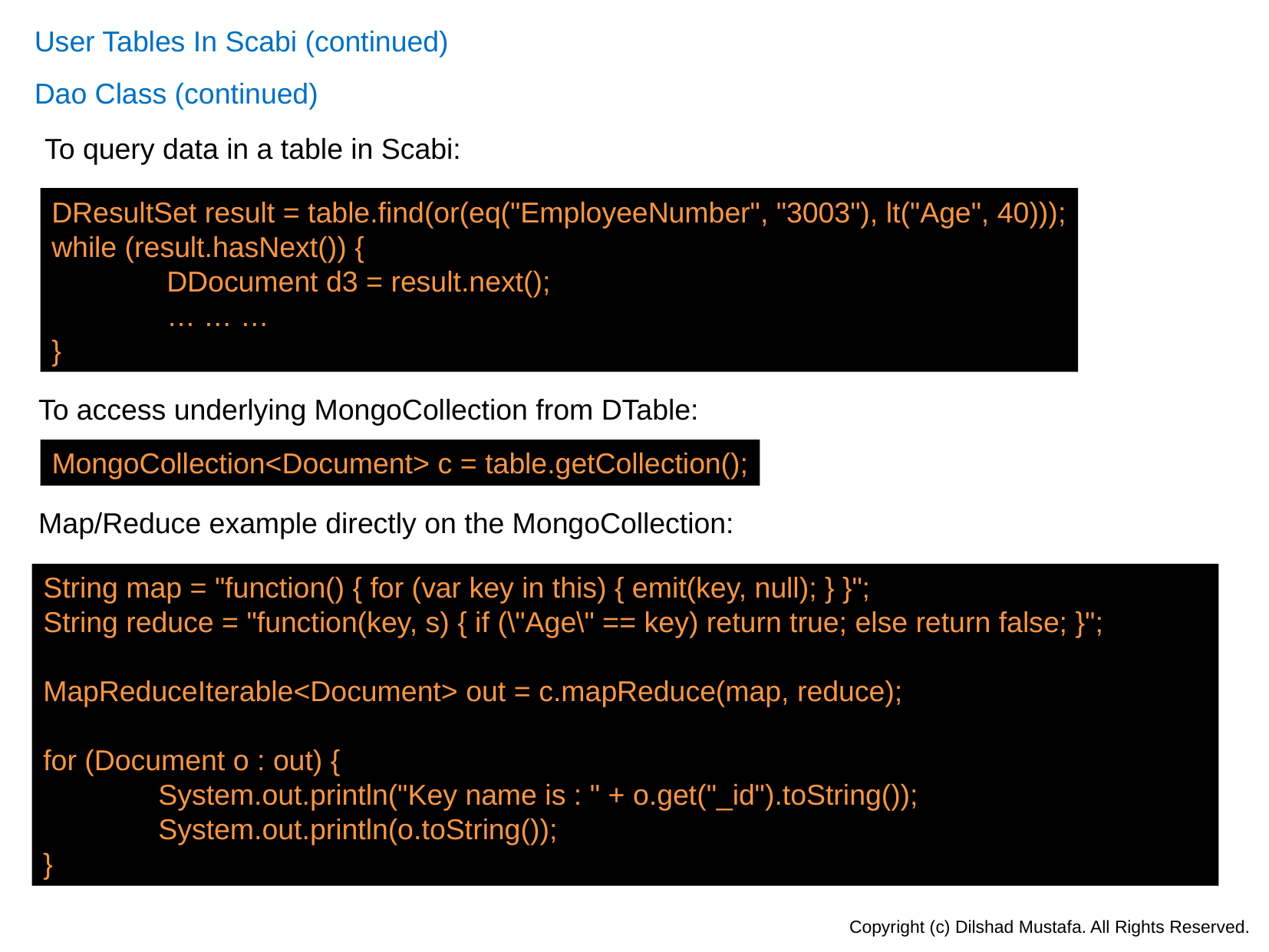

User Tables In Scabi (continued)
Dao Class (continued)
To query data in a table in Scabi:
DResultSet result = table.find(or(eq("EmployeeNumber", "3003"), lt("Age", 40)));
while (result.hasNext()) {
	DDocument d3 = result.next();
	… … …
}
To access underlying MongoCollection from DTable:
MongoCollection<Document> c = table.getCollection();
Map/Reduce example directly on the MongoCollection:
String map = "function() { for (var key in this) { emit(key, null); } }";
String reduce = "function(key, s) { if (\"Age\" == key) return true; else return false; }";
MapReduceIterable<Document> out = c.mapReduce(map, reduce);

for (Document o : out) {
	System.out.println("Key name is : " + o.get("_id").toString());
	System.out.println(o.toString());
}
Copyright (c) Dilshad Mustafa. All Rights Reserved.